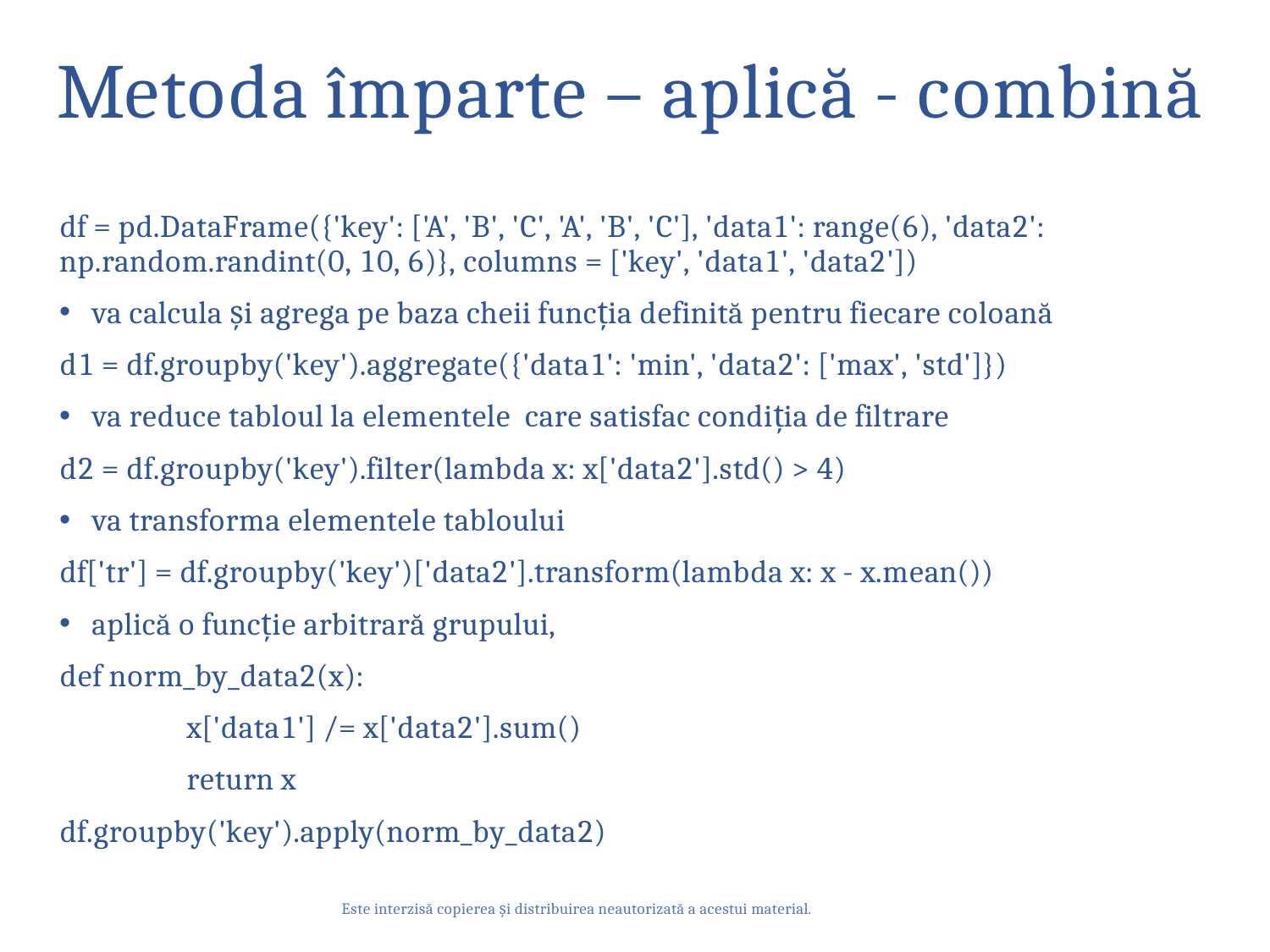

# Metoda împarte – aplică - combină
df = pd.DataFrame({'key': ['A', 'B', 'C', 'A', 'B', 'C'], 'data1': range(6), 'data2': np.random.randint(0, 10, 6)}, columns = ['key', 'data1', 'data2'])
va calcula și agrega pe baza cheii funcția definită pentru fiecare coloană
d1 = df.groupby('key').aggregate({'data1': 'min', 'data2': ['max', 'std']})
va reduce tabloul la elementele  care satisfac condiția de filtrare
d2 = df.groupby('key').filter(lambda x: x['data2'].std() > 4)
va transforma elementele tabloului
df['tr'] = df.groupby('key')['data2'].transform(lambda x: x - x.mean())
aplică o funcție arbitrară grupului,
def norm_by_data2(x):
	x['data1'] /= x['data2'].sum()
	return x
df.groupby('key').apply(norm_by_data2)